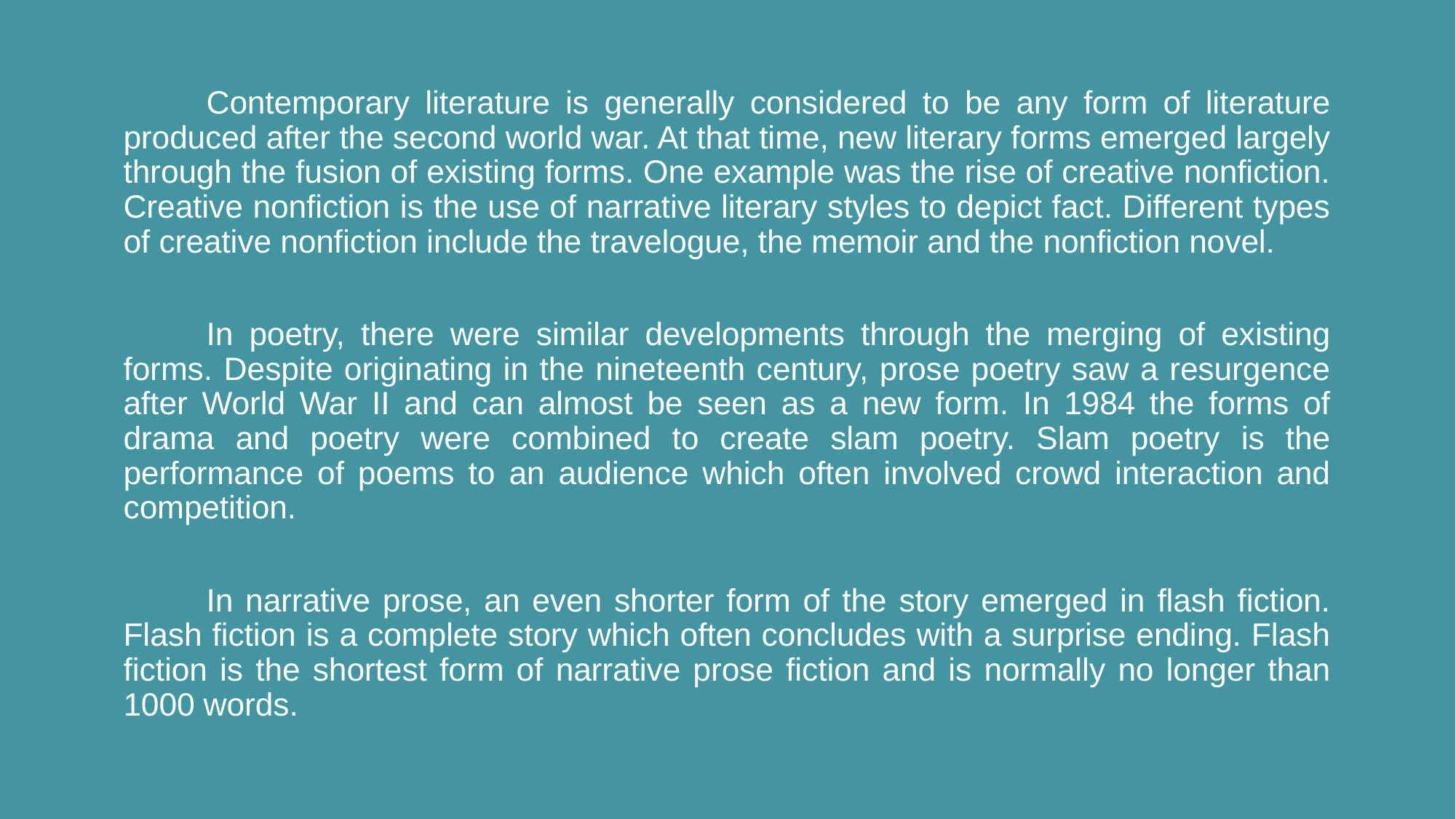

Contemporary literature is generally considered to be any form of literature produced after the second world war. At that time, new literary forms emerged largely through the fusion of existing forms. One example was the rise of creative nonfiction. Creative nonfiction is the use of narrative literary styles to depict fact. Different types of creative nonfiction include the travelogue, the memoir and the nonfiction novel.

	In poetry, there were similar developments through the merging of existing forms. Despite originating in the nineteenth century, prose poetry saw a resurgence after World War II and can almost be seen as a new form. In 1984 the forms of drama and poetry were combined to create slam poetry. Slam poetry is the performance of poems to an audience which often involved crowd interaction and competition.

	In narrative prose, an even shorter form of the story emerged in flash fiction. Flash fiction is a complete story which often concludes with a surprise ending. Flash fiction is the shortest form of narrative prose fiction and is normally no longer than 1000 words.